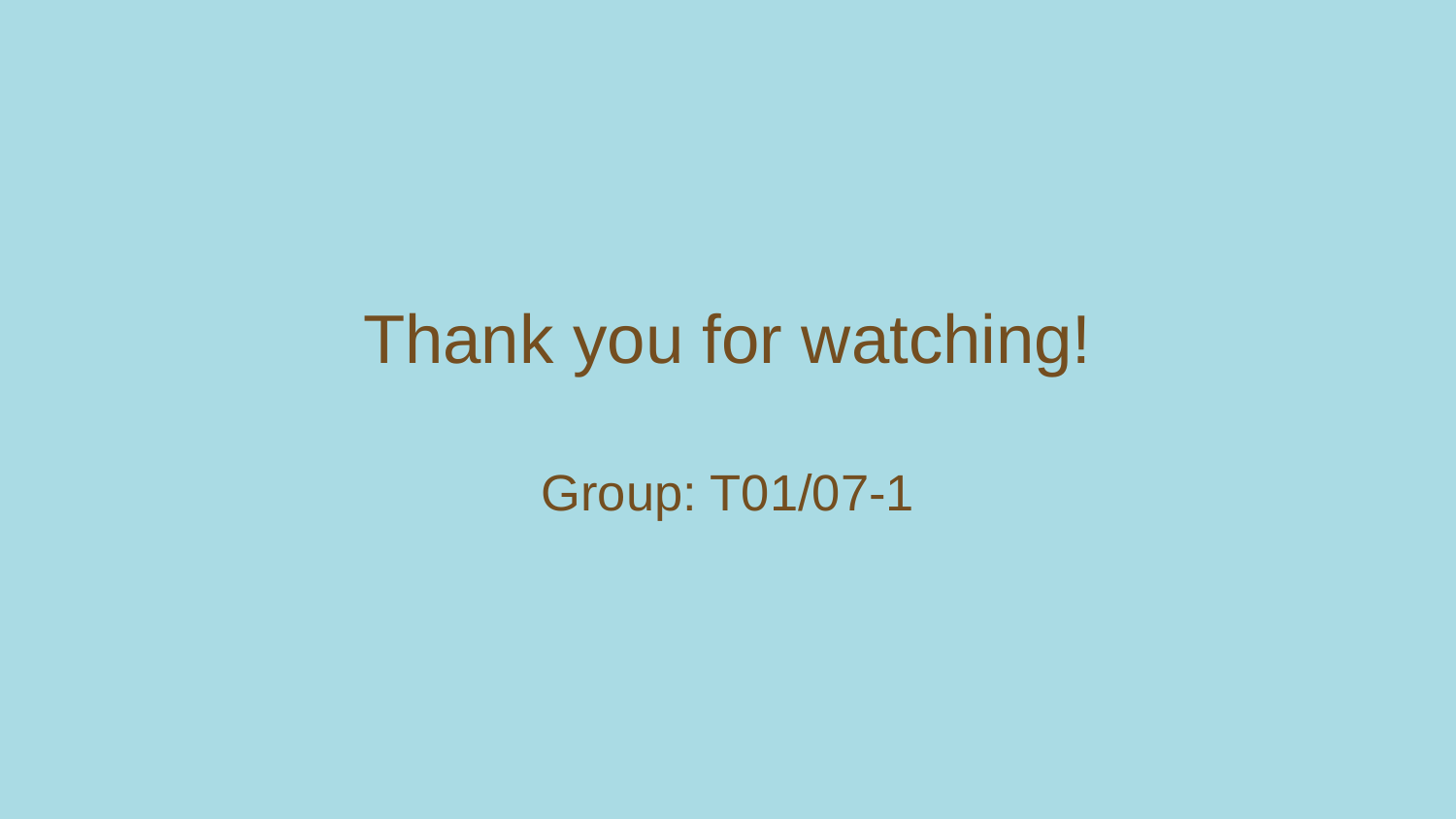

# Thank you for watching!

Group: T01/07-1